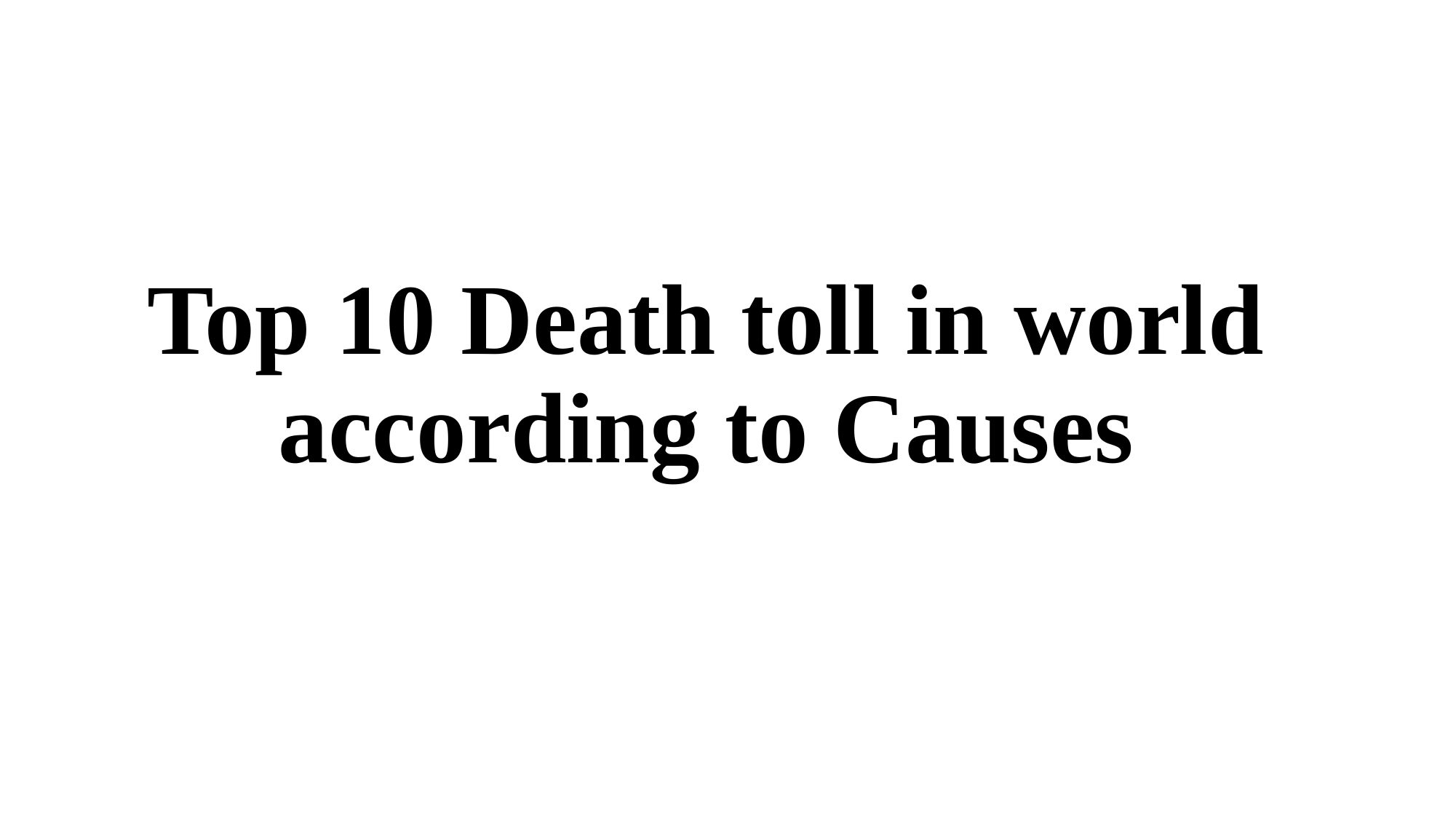

# Top 10 Death toll in world according to Causes